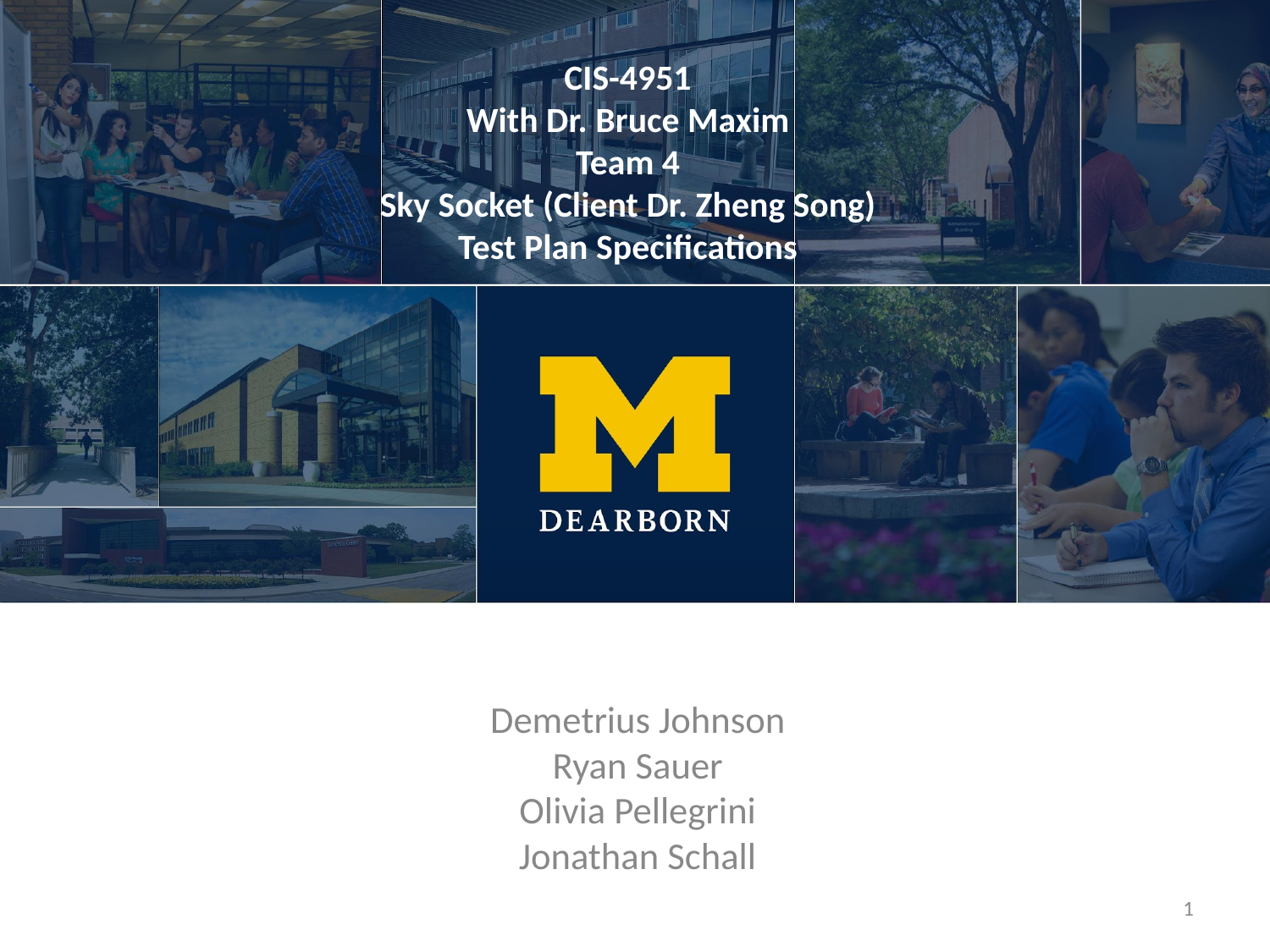

CIS-4951
With Dr. Bruce Maxim
Team 4
Sky Socket (Client Dr. Zheng Song)
Test Plan Specifications
Demetrius Johnson
Ryan Sauer
Olivia Pellegrini
Jonathan Schall
1